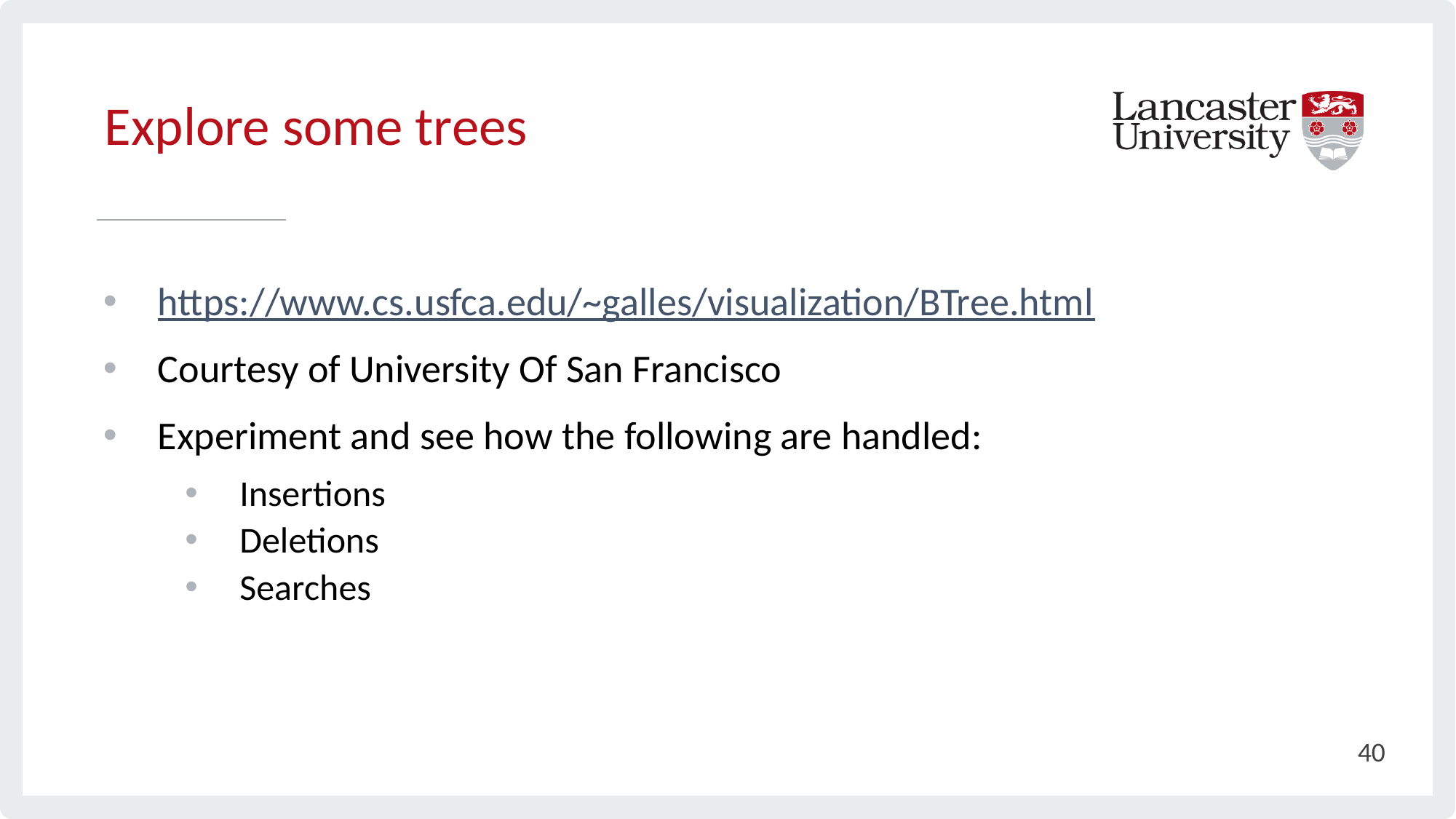

# Explore some trees
https://www.cs.usfca.edu/~galles/visualization/BTree.html
Courtesy of University Of San Francisco
Experiment and see how the following are handled:
Insertions
Deletions
Searches

40